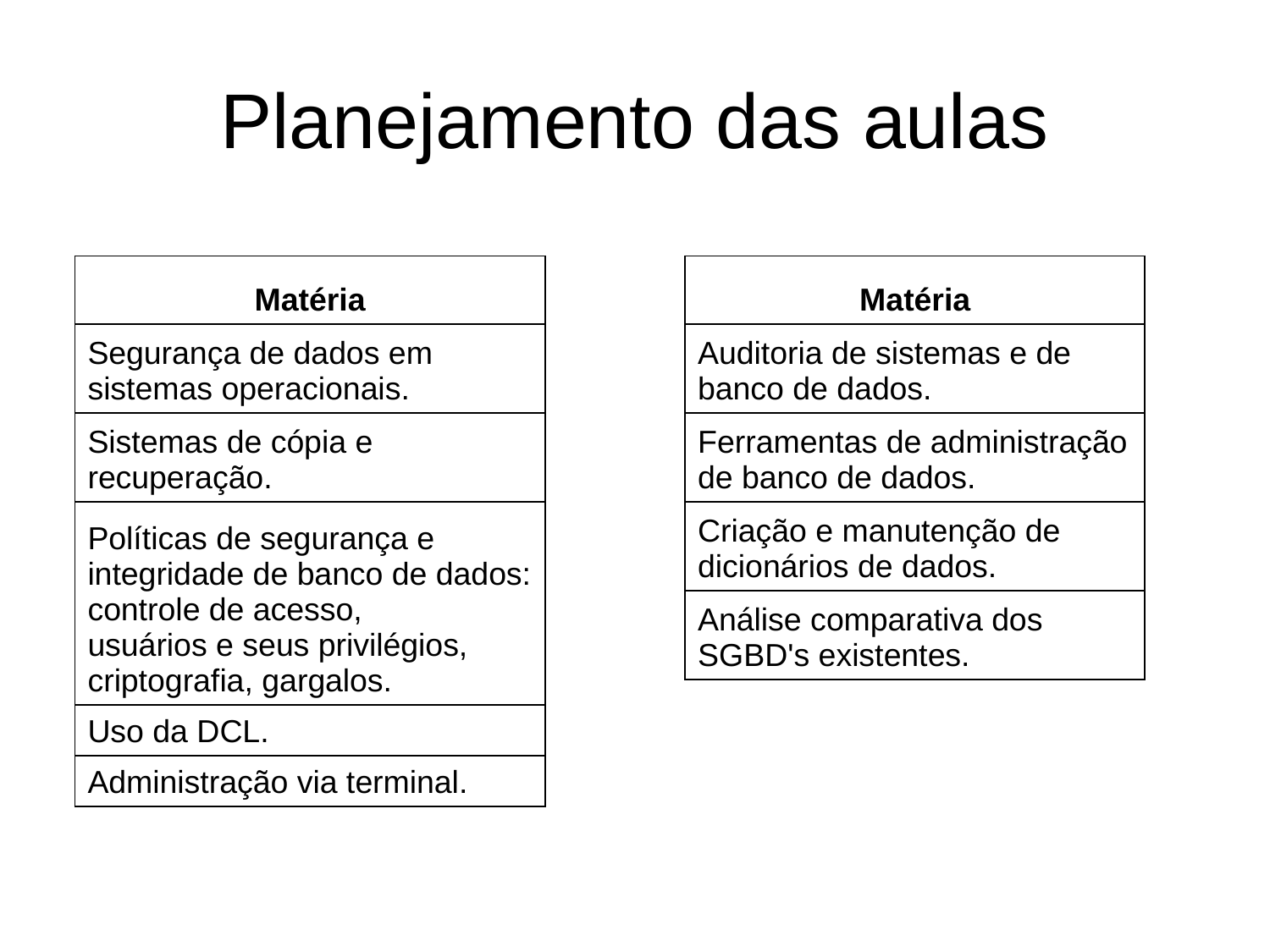

Planejamento das aulas
| Matéria |
| --- |
| Segurança de dados em sistemas operacionais. |
| Sistemas de cópia e recuperação. |
| Políticas de segurança e integridade de banco de dados: controle de acesso, usuários e seus privilégios, criptografia, gargalos. |
| Uso da DCL. |
| Administração via terminal. |
| Matéria |
| --- |
| Auditoria de sistemas e de banco de dados. |
| Ferramentas de administração de banco de dados. |
| Criação e manutenção de dicionários de dados. |
| Análise comparativa dos SGBD's existentes. |